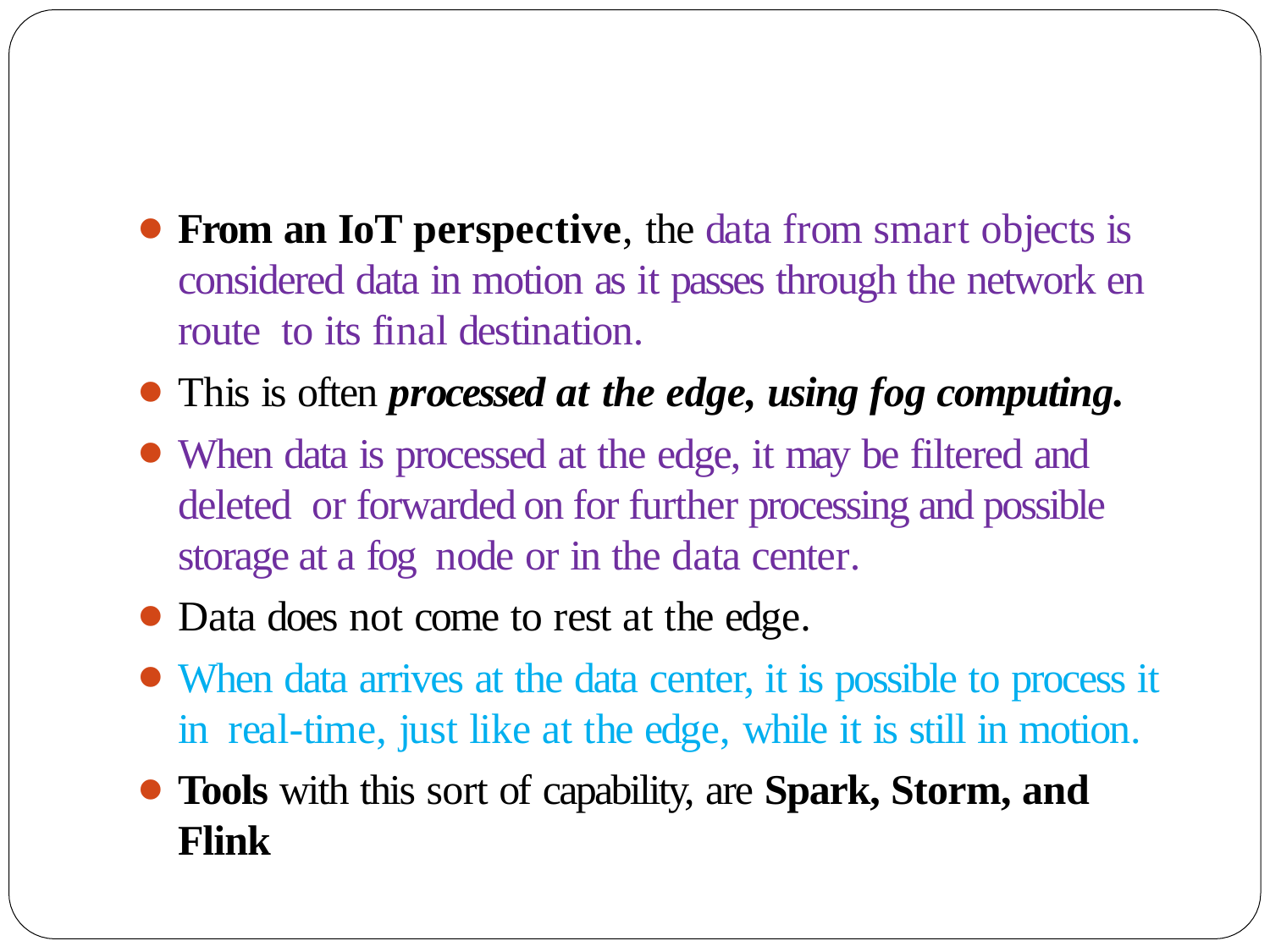

From an IoT perspective, the data from smart objects is  considered data in motion as it passes through the network en route  to its final destination.
This is often processed at the edge, using fog computing.
When data is processed at the edge, it may be filtered and deleted  or forwarded on for further processing and possible storage at a fog  node or in the data center.
Data does not come to rest at the edge.
When data arrives at the data center, it is possible to process it in  real-time, just like at the edge, while it is still in motion.
Tools with this sort of capability, are Spark, Storm, and Flink